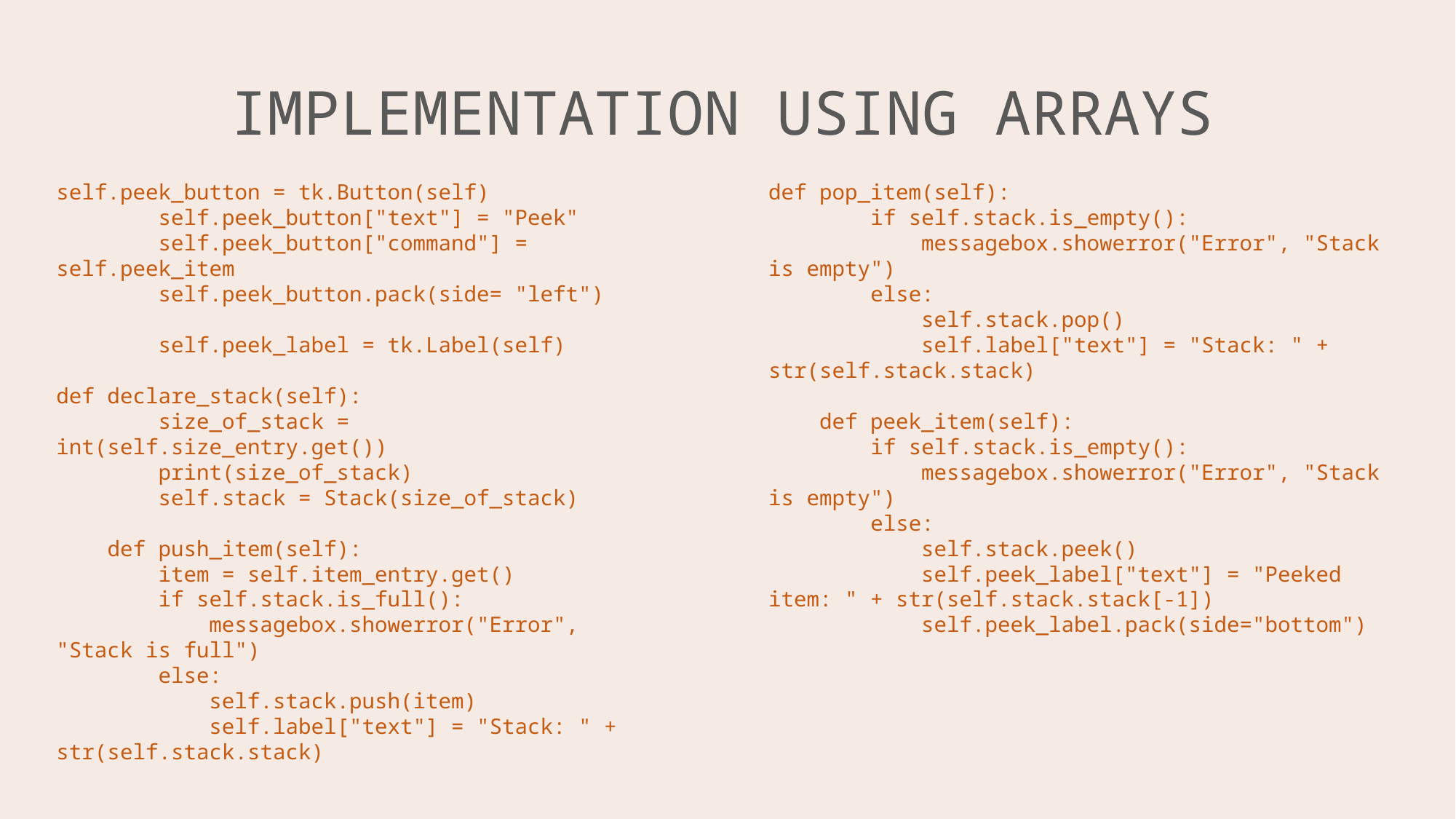

# IMPLEMENTATION USING ARRAYS
self.peek_button = tk.Button(self)
        self.peek_button["text"] = "Peek"
        self.peek_button["command"] = self.peek_item
        self.peek_button.pack(side= "left")

        self.peek_label = tk.Label(self)

def declare_stack(self):
        size_of_stack =      int(self.size_entry.get())
        print(size_of_stack)
        self.stack = Stack(size_of_stack)

    def push_item(self):
        item = self.item_entry.get()
        if self.stack.is_full():
            messagebox.showerror("Error", "Stack is full")
        else:
            self.stack.push(item)
            self.label["text"] = "Stack: " + str(self.stack.stack)

def pop_item(self):
        if self.stack.is_empty():
            messagebox.showerror("Error", "Stack is empty")
        else:
            self.stack.pop()
            self.label["text"] = "Stack: " + str(self.stack.stack)

    def peek_item(self):
        if self.stack.is_empty():
            messagebox.showerror("Error", "Stack is empty")
        else:
            self.stack.peek()
            self.peek_label["text"] = "Peeked item: " + str(self.stack.stack[-1])
            self.peek_label.pack(side="bottom")